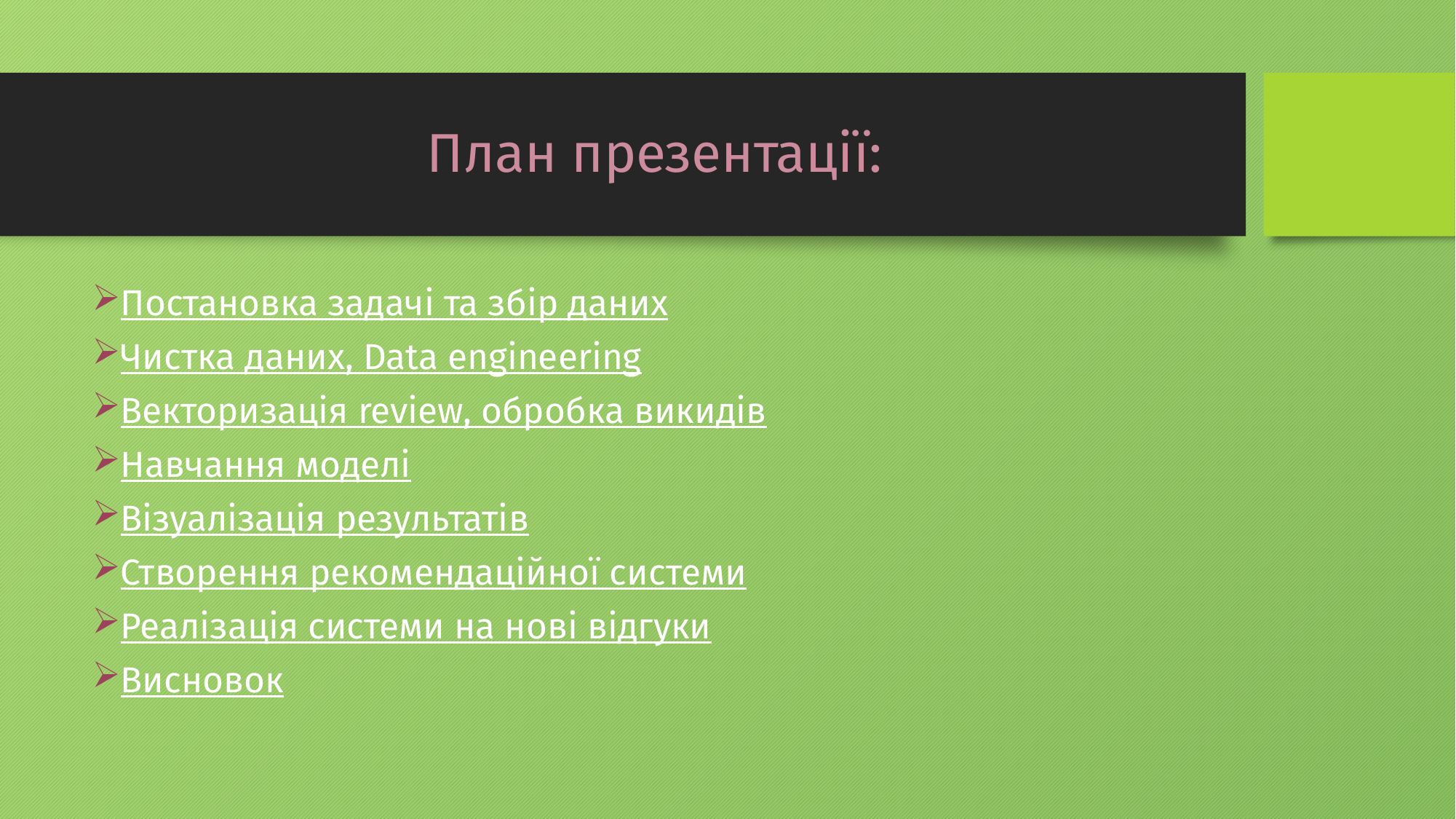

# План презентації:
Постановка задачі та збір даних
Чистка даних, Data engineering
Векторизація review, обробка викидів
Навчання моделі
Візуалізація результатів
Створення рекомендаційної системи
Реалізація системи на нові відгуки
Висновок